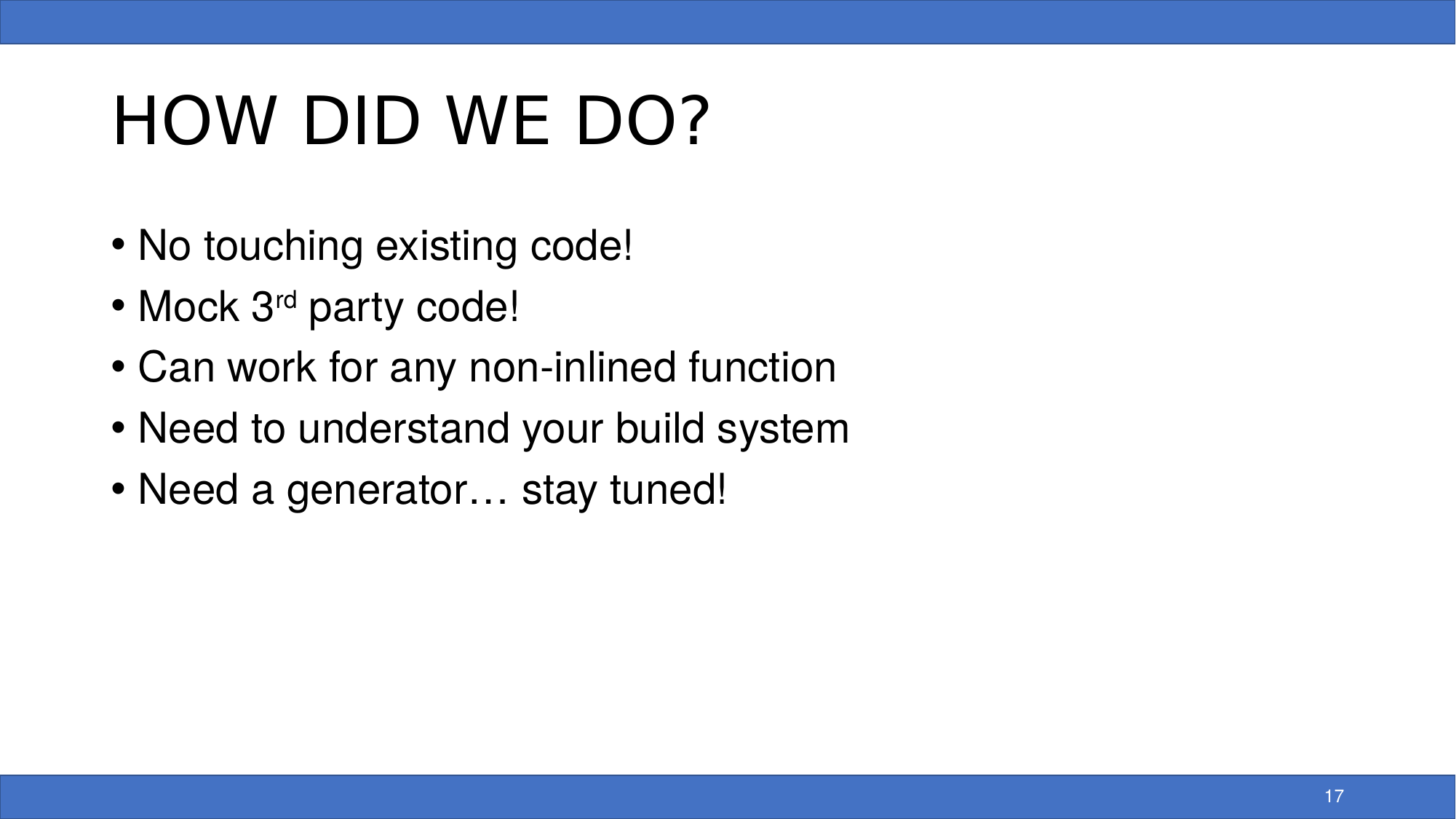

# HOW DID WE DO?
No touching existing code!
Mock 3rd party code!
Can work for any non-inlined function
Need to understand your build system
Need a generator… stay tuned!
17